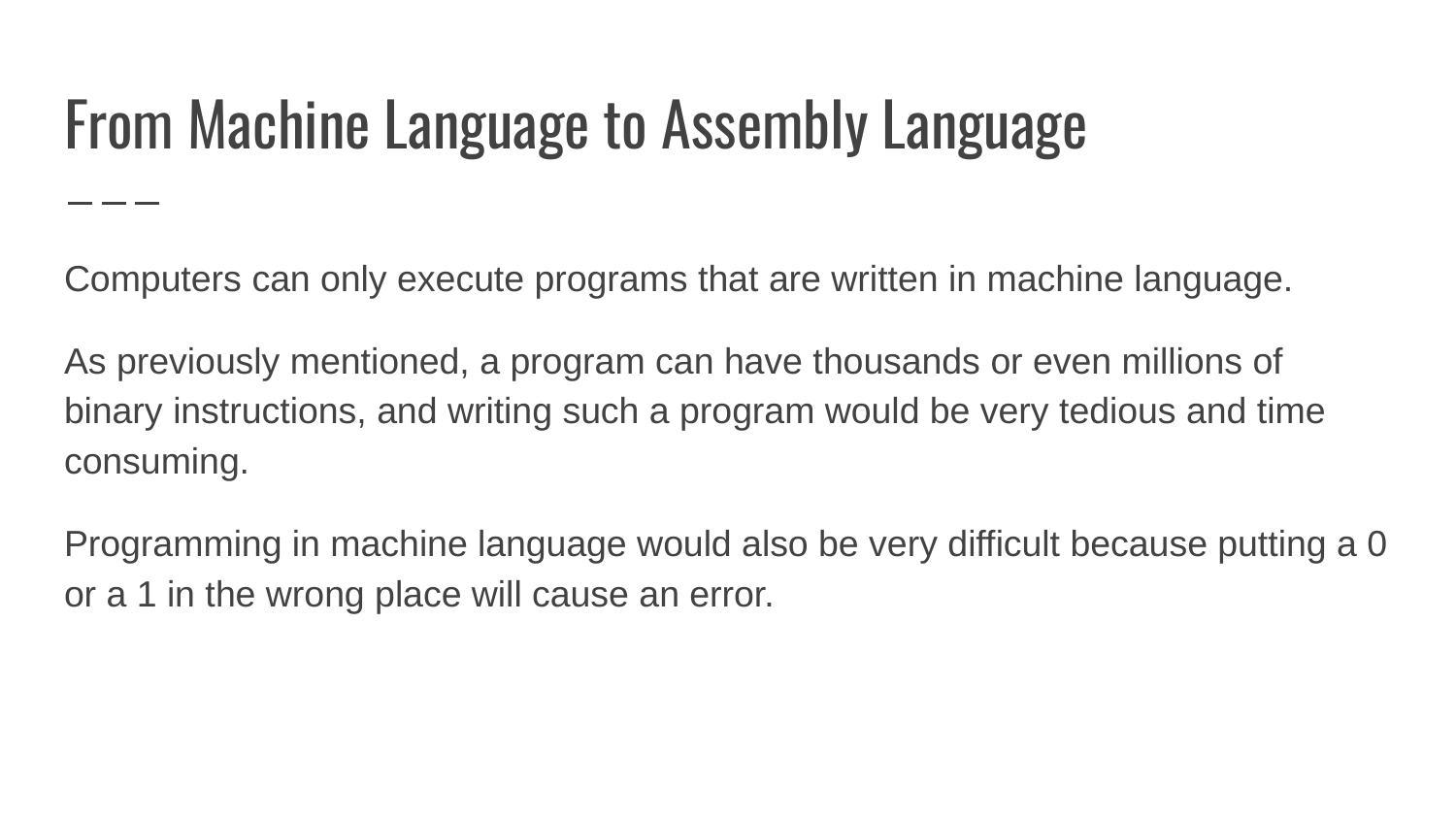

# From Machine Language to Assembly Language
Computers can only execute programs that are written in machine language.
As previously mentioned, a program can have thousands or even millions of binary instructions, and writing such a program would be very tedious and time consuming.
Programming in machine language would also be very difficult because putting a 0 or a 1 in the wrong place will cause an error.